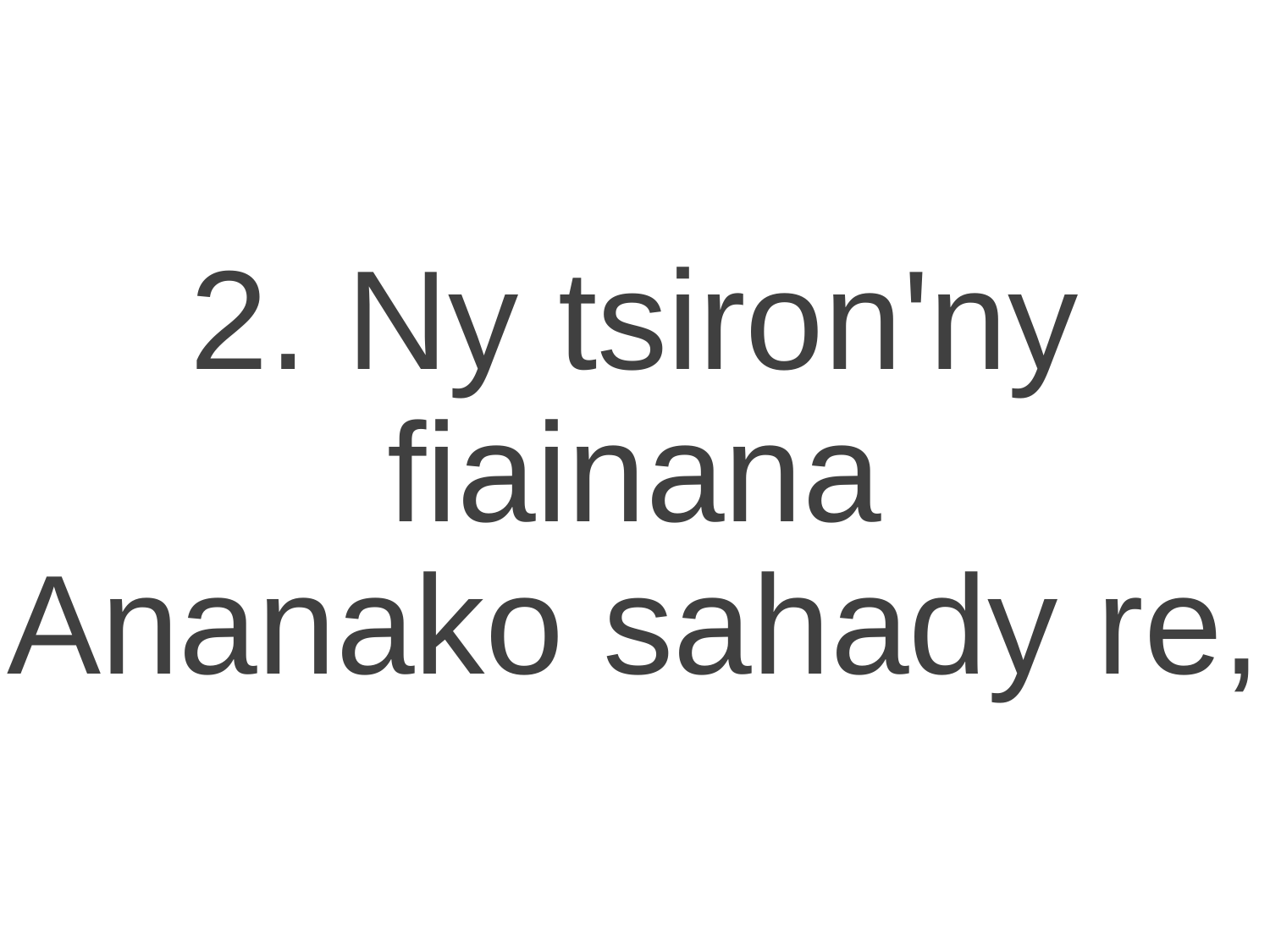

2. Ny tsiron'ny fiainana
Ananako sahady re,